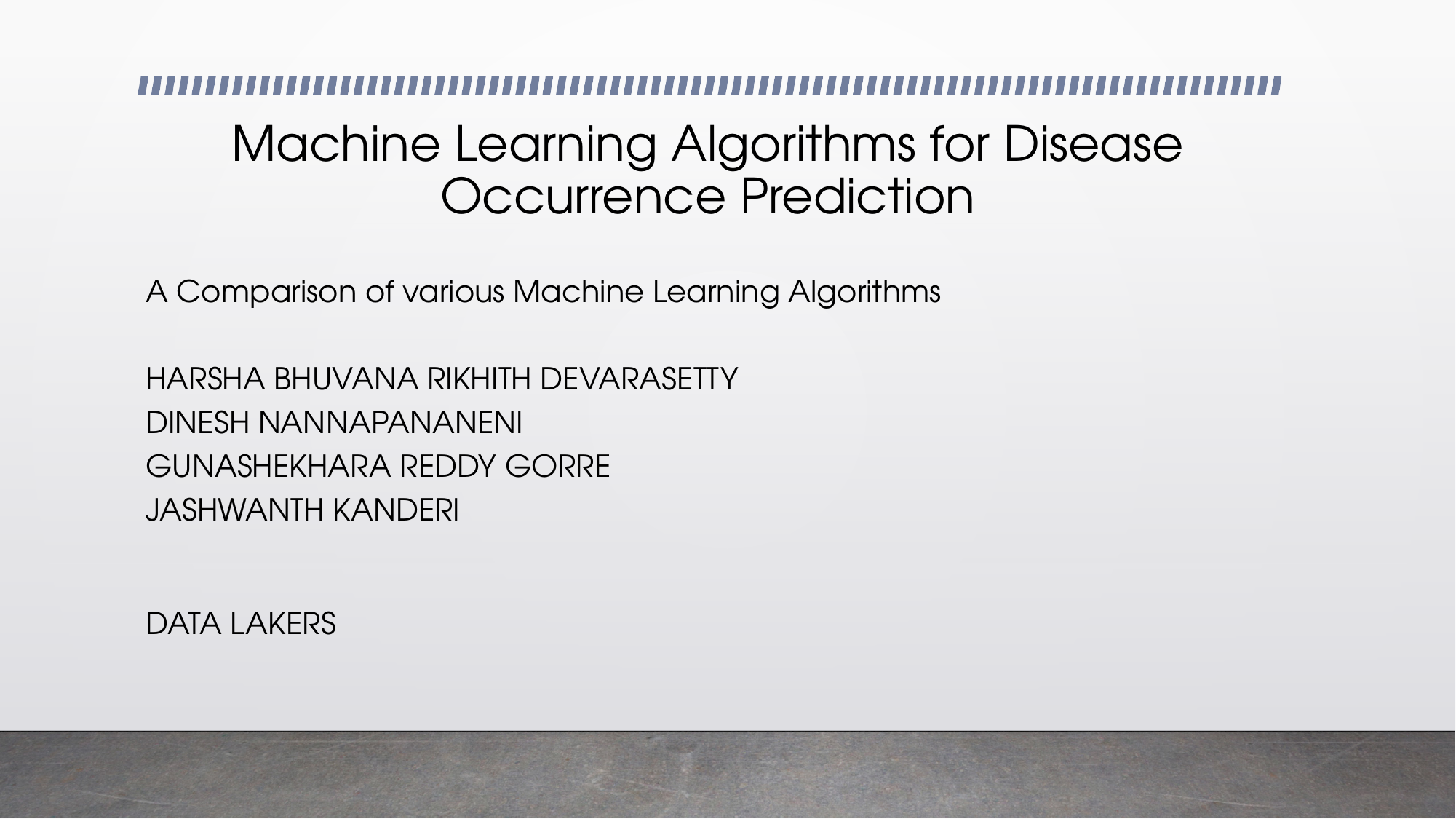

# Machine Learning Algorithms for Disease Occurrence Prediction
A Comparison of various Machine Learning Algorithms
HARSHA BHUVANA RIKHITH DEVARASETTY
DINESH NANNAPANANENI
GUNASHEKHARA REDDY GORRE
JASHWANTH KANDERI
DATA LAKERS